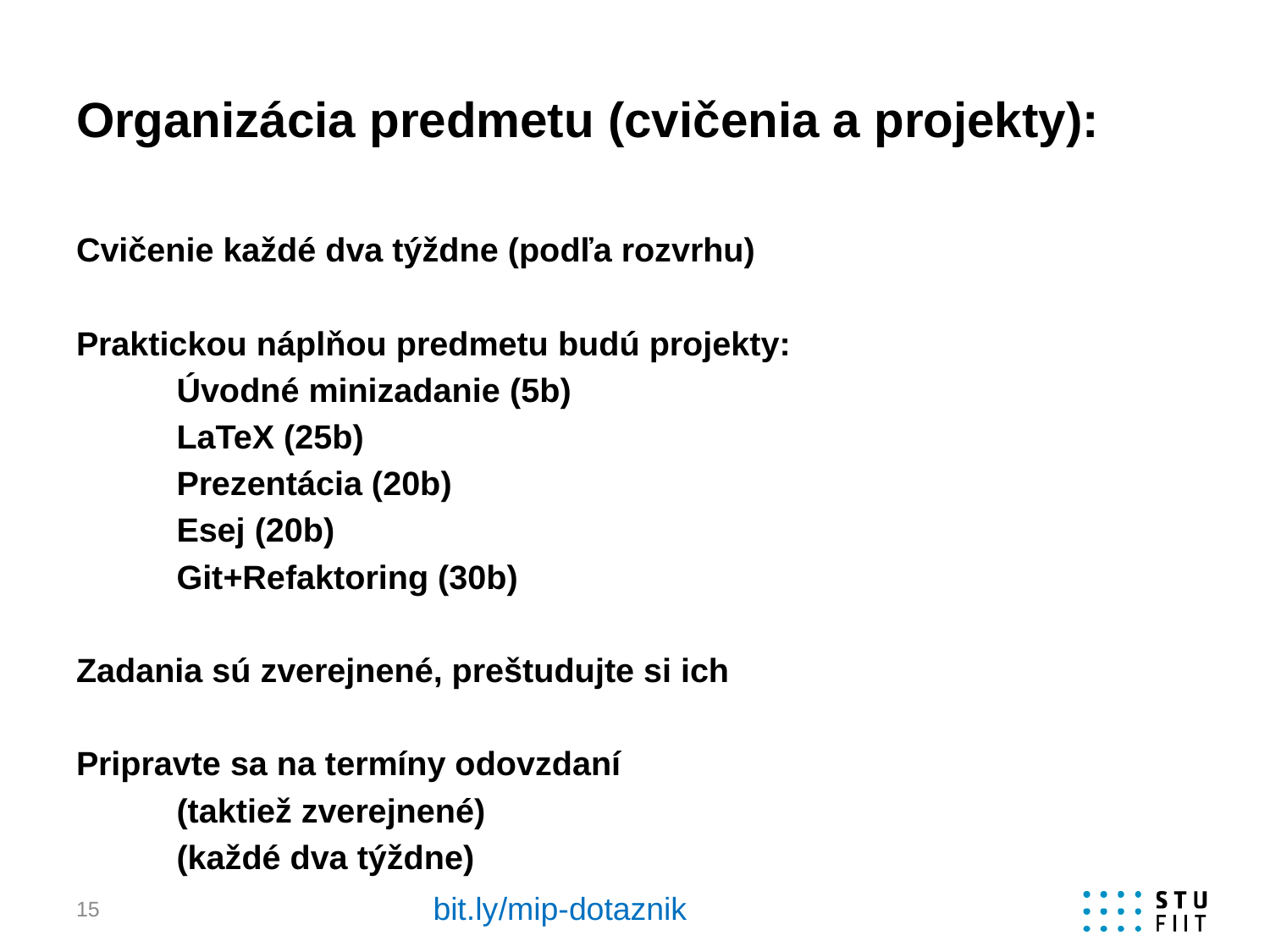

# Organizácia predmetu (cvičenia a projekty):
Cvičenie každé dva týždne (podľa rozvrhu)

Praktickou náplňou predmetu budú projekty:
	Úvodné minizadanie (5b)
	LaTeX (25b)
	Prezentácia (20b)
 	Esej (20b)
	Git+Refaktoring (30b)

Zadania sú zverejnené, preštudujte si ich

Pripravte sa na termíny odovzdaní
	(taktiež zverejnené)
	(každé dva týždne)

bit.ly/mip-dotaznik
15